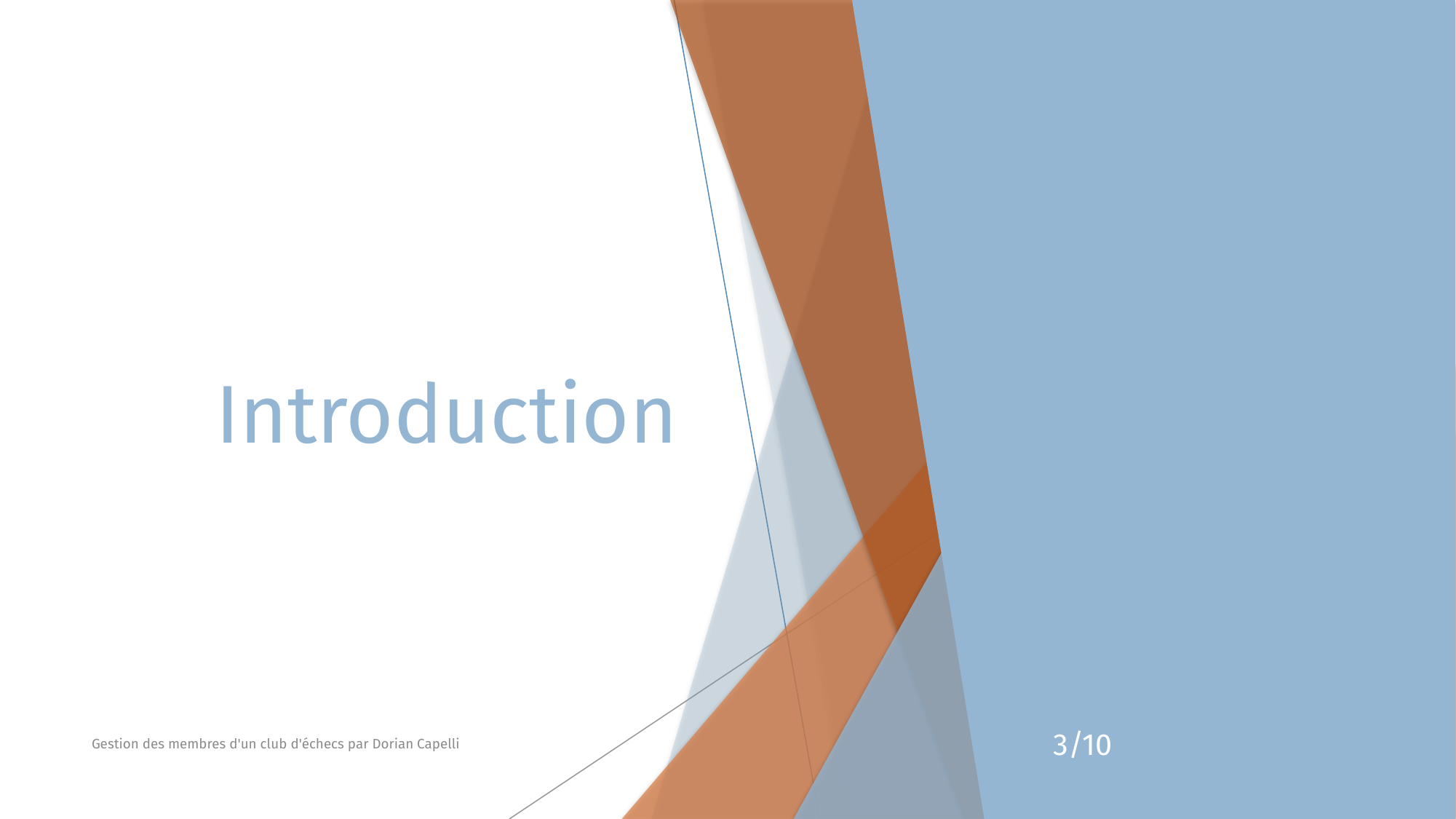

# Introduction

Gestion des membres d'un club d'échecs par Dorian Capelli
3/10